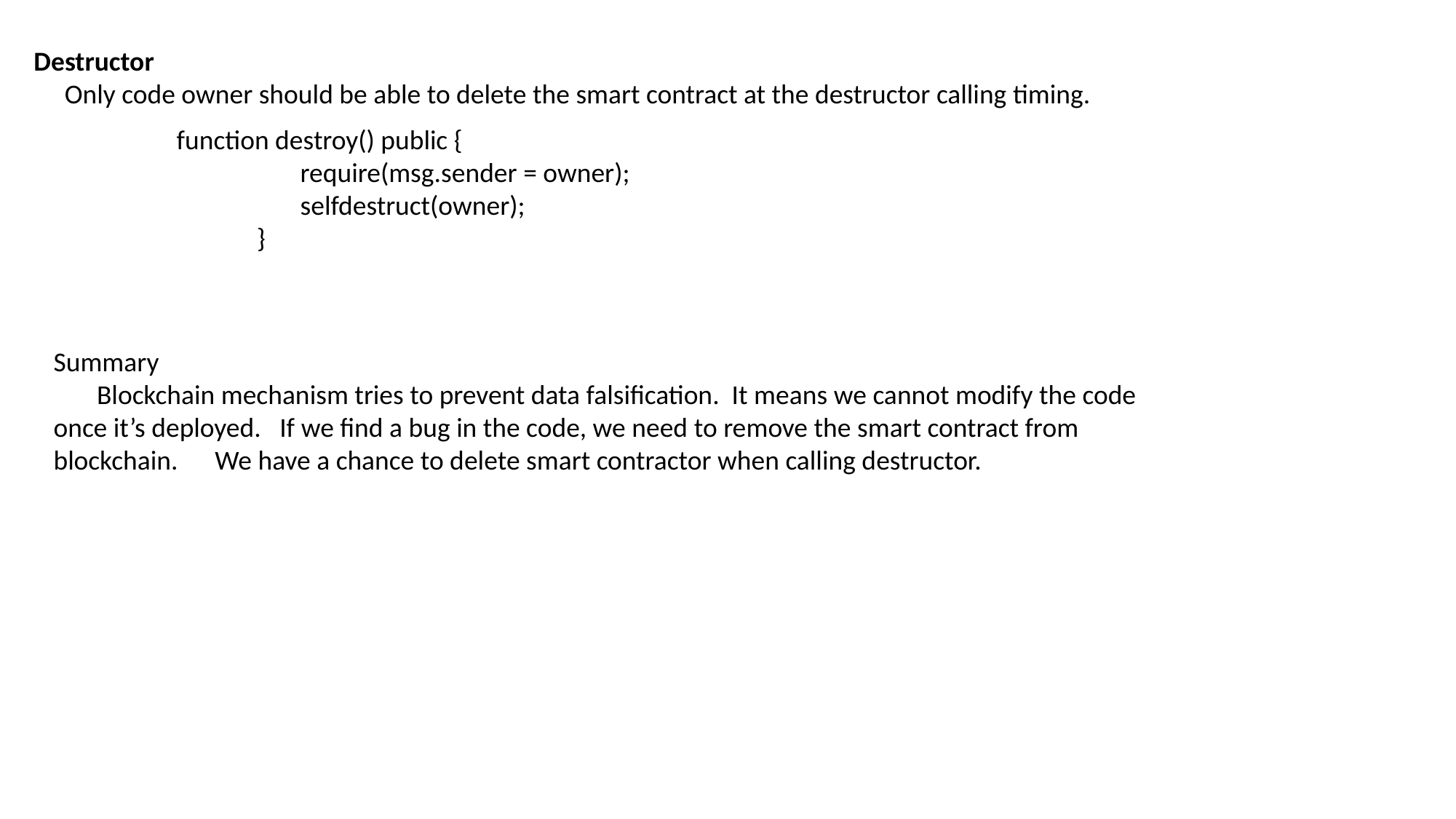

Destructor
     Only code owner should be able to delete the smart contract at the destructor calling timing.

function destroy() public {
                    require(msg.sender = owner);
                    selfdestruct(owner);
             }
Summary
       Blockchain mechanism tries to prevent data falsification.  It means we cannot modify the code once it’s deployed.   If we find a bug in the code, we need to remove the smart contract from blockchain.      We have a chance to delete smart contractor when calling destructor.